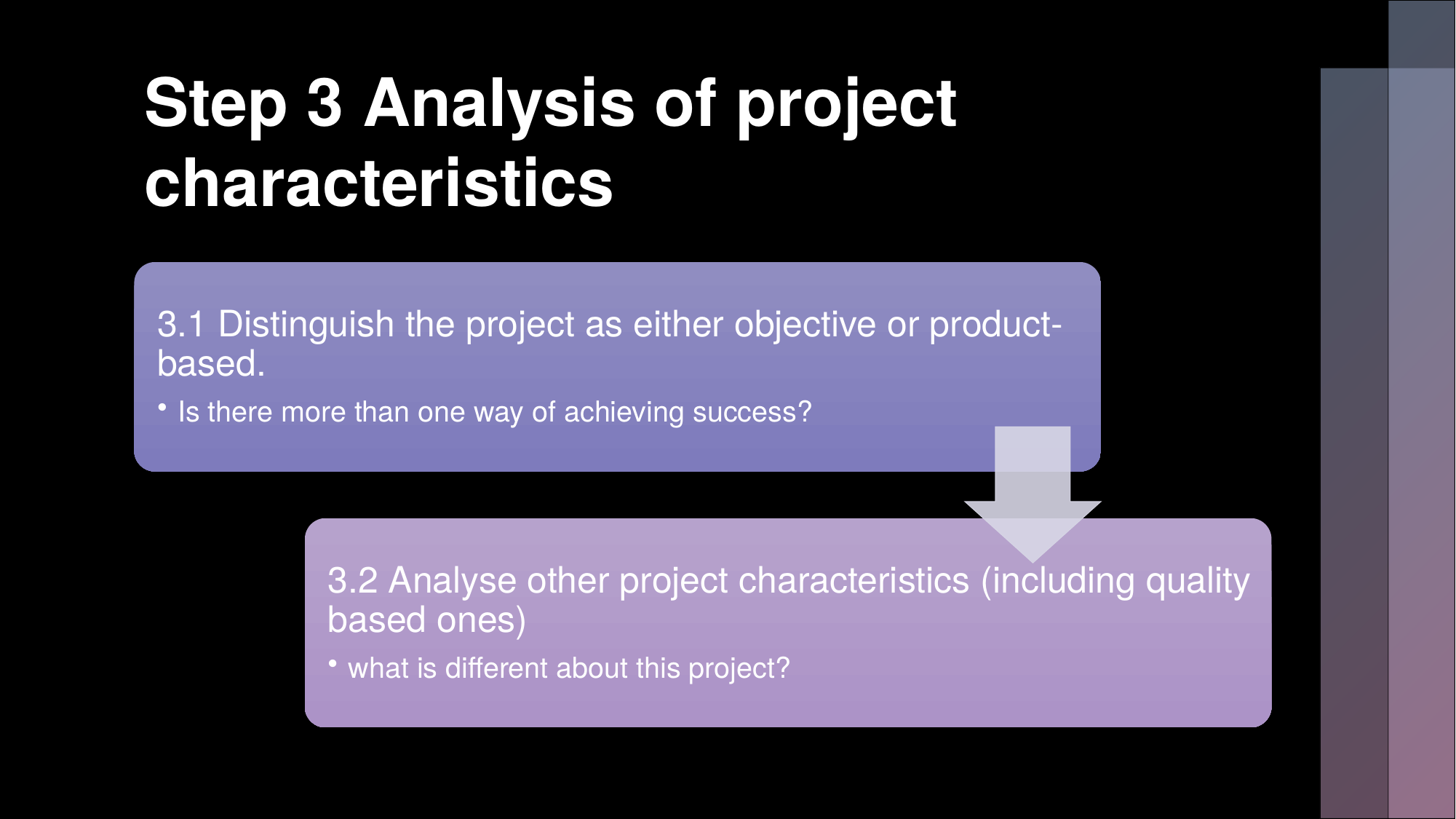

# Step 3 Analysis of project characteristics

3.1 Distinguish the project as either objective or product-based.
Is there more than one way of achieving success?
3.2 Analyse other project characteristics (including quality based ones)
what is different about this project?